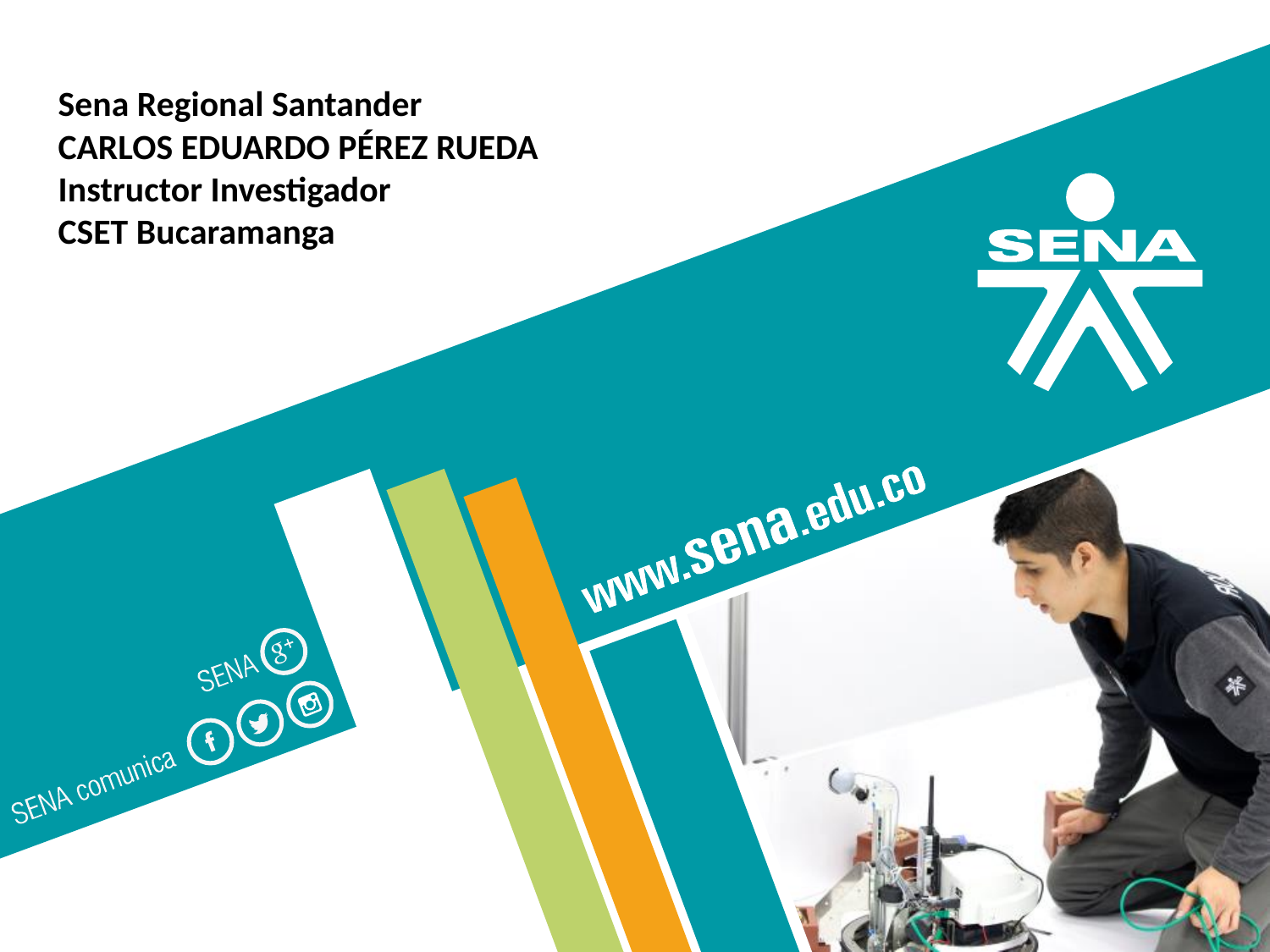

Sena Regional Santander
CARLOS EDUARDO PÉREZ RUEDA
Instructor Investigador
CSET Bucaramanga